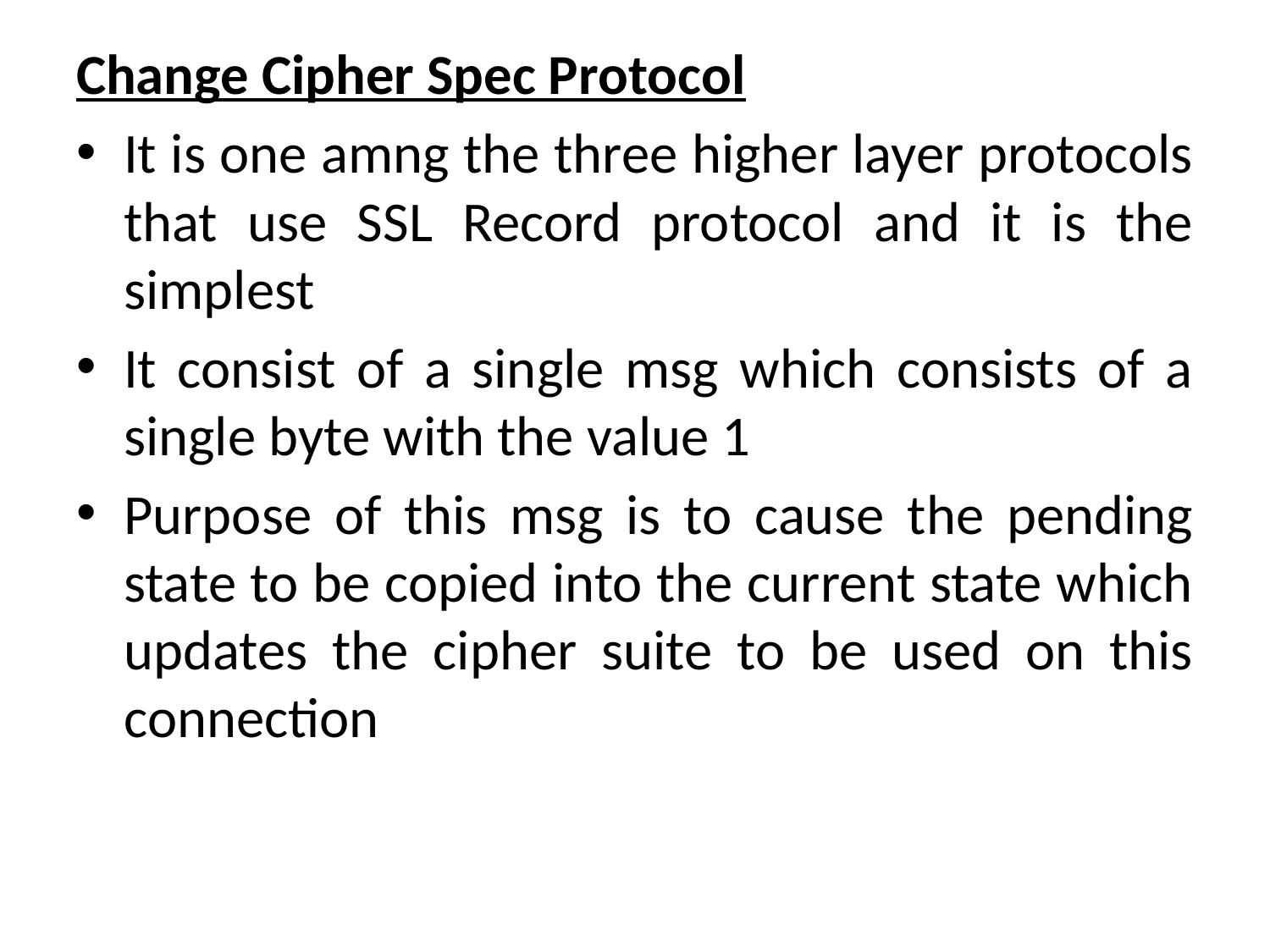

Change Cipher Spec Protocol
It is one amng the three higher layer protocols that use SSL Record protocol and it is the simplest
It consist of a single msg which consists of a single byte with the value 1
Purpose of this msg is to cause the pending state to be copied into the current state which updates the cipher suite to be used on this connection